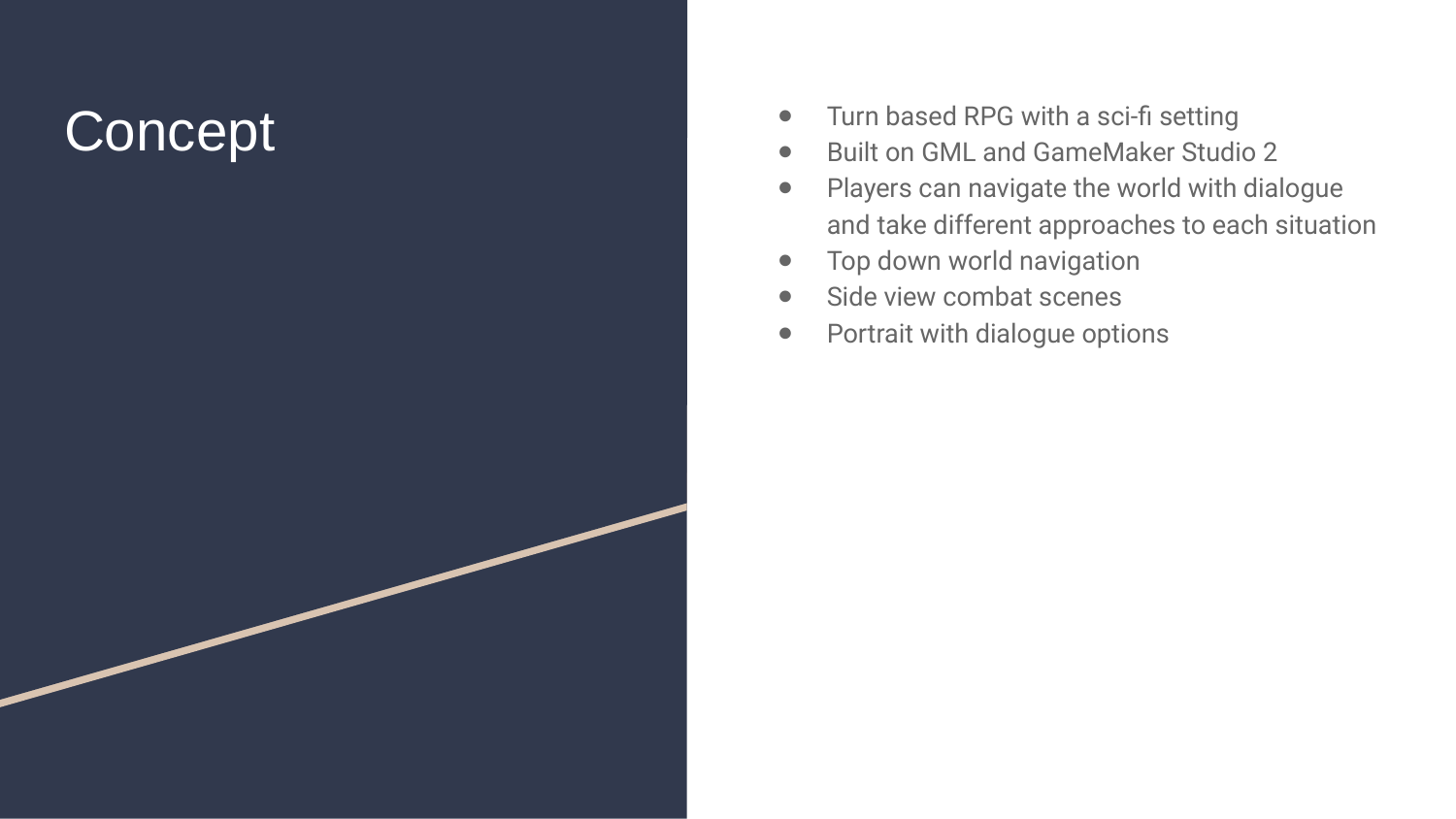

# Concept
Turn based RPG with a sci-fi setting
Built on GML and GameMaker Studio 2
Players can navigate the world with dialogue and take different approaches to each situation
Top down world navigation
Side view combat scenes
Portrait with dialogue options